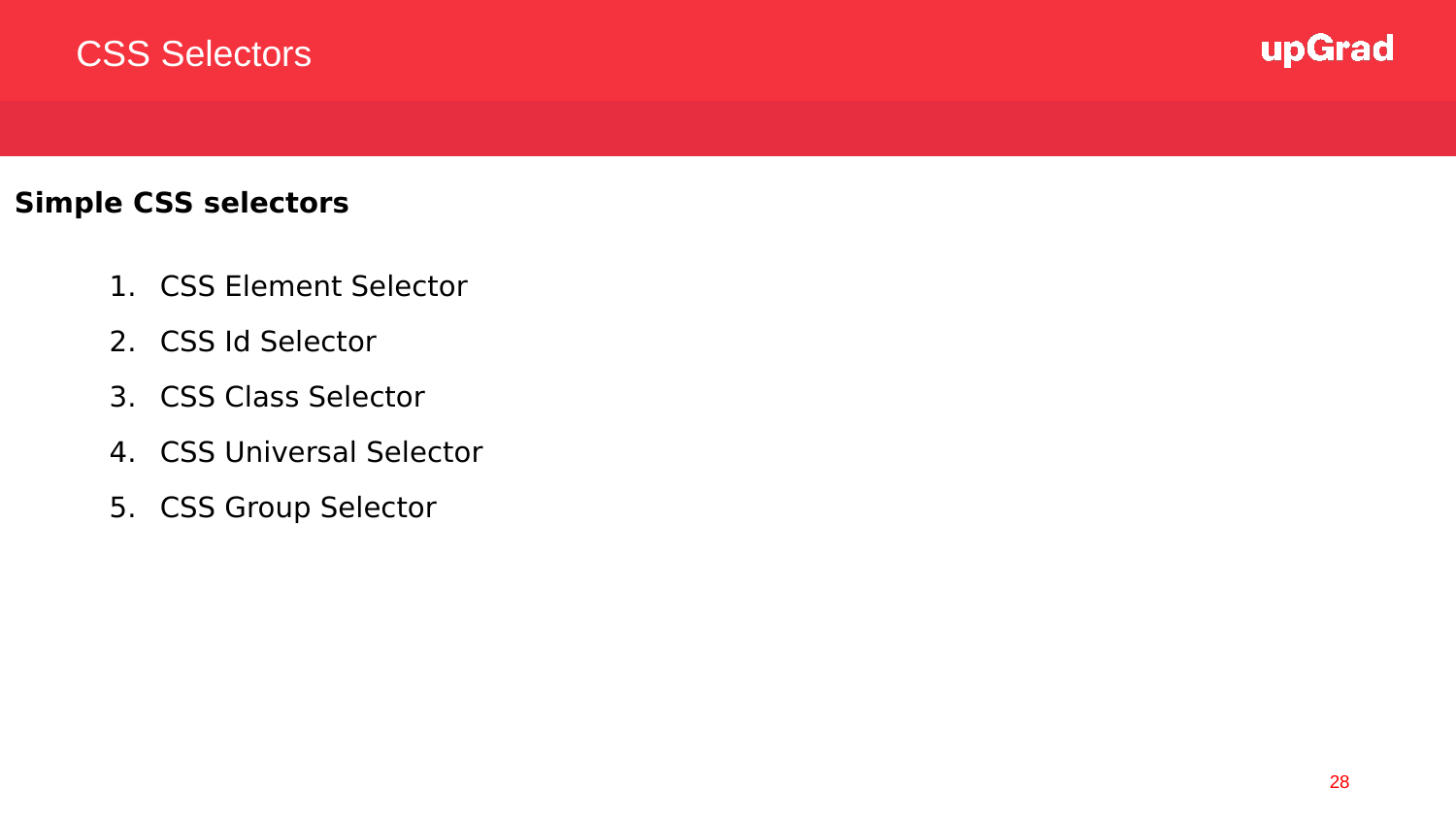

CSS Selectors

Simple CSS selectors
CSS Element Selector
CSS Id Selector
CSS Class Selector
CSS Universal Selector
CSS Group Selector

28